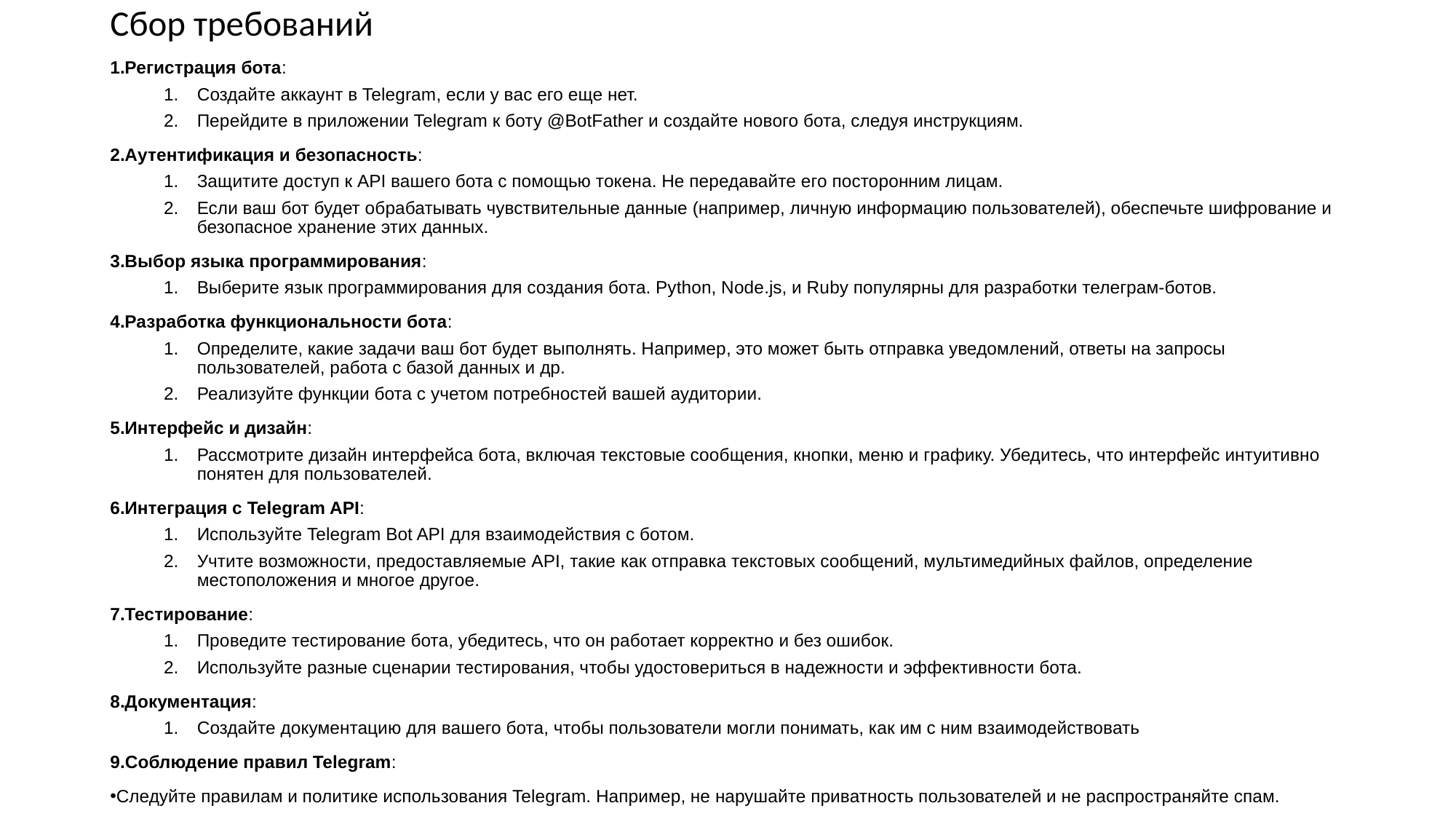

Сбор требований
Регистрация бота:
Создайте аккаунт в Telegram, если у вас его еще нет.
Перейдите в приложении Telegram к боту @BotFather и создайте нового бота, следуя инструкциям.
Аутентификация и безопасность:
Защитите доступ к API вашего бота с помощью токена. Не передавайте его посторонним лицам.
Если ваш бот будет обрабатывать чувствительные данные (например, личную информацию пользователей), обеспечьте шифрование и безопасное хранение этих данных.
Выбор языка программирования:
Выберите язык программирования для создания бота. Python, Node.js, и Ruby популярны для разработки телеграм-ботов.
Разработка функциональности бота:
Определите, какие задачи ваш бот будет выполнять. Например, это может быть отправка уведомлений, ответы на запросы пользователей, работа с базой данных и др.
Реализуйте функции бота с учетом потребностей вашей аудитории.
Интерфейс и дизайн:
Рассмотрите дизайн интерфейса бота, включая текстовые сообщения, кнопки, меню и графику. Убедитесь, что интерфейс интуитивно понятен для пользователей.
Интеграция с Telegram API:
Используйте Telegram Bot API для взаимодействия с ботом.
Учтите возможности, предоставляемые API, такие как отправка текстовых сообщений, мультимедийных файлов, определение местоположения и многое другое.
Тестирование:
Проведите тестирование бота, убедитесь, что он работает корректно и без ошибок.
Используйте разные сценарии тестирования, чтобы удостовериться в надежности и эффективности бота.
Документация:
Создайте документацию для вашего бота, чтобы пользователи могли понимать, как им с ним взаимодействовать
9.Соблюдение правил Telegram:
Следуйте правилам и политике использования Telegram. Например, не нарушайте приватность пользователей и не распространяйте спам.